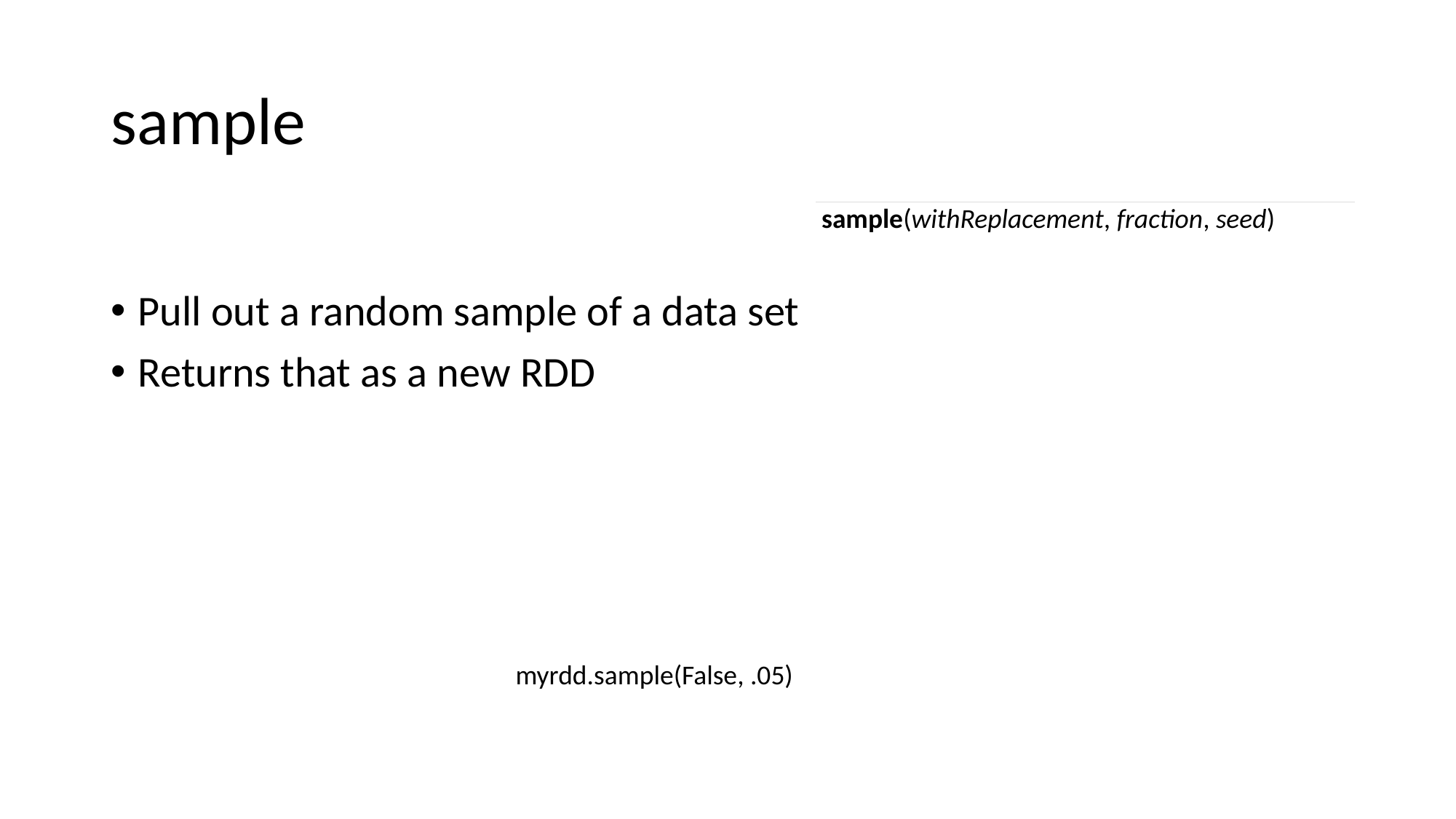

# sample
| sample(withReplacement, fraction, seed) |
| --- |

Pull out a random sample of a data set
Returns that as a new RDD
myrdd.sample(False, .05)